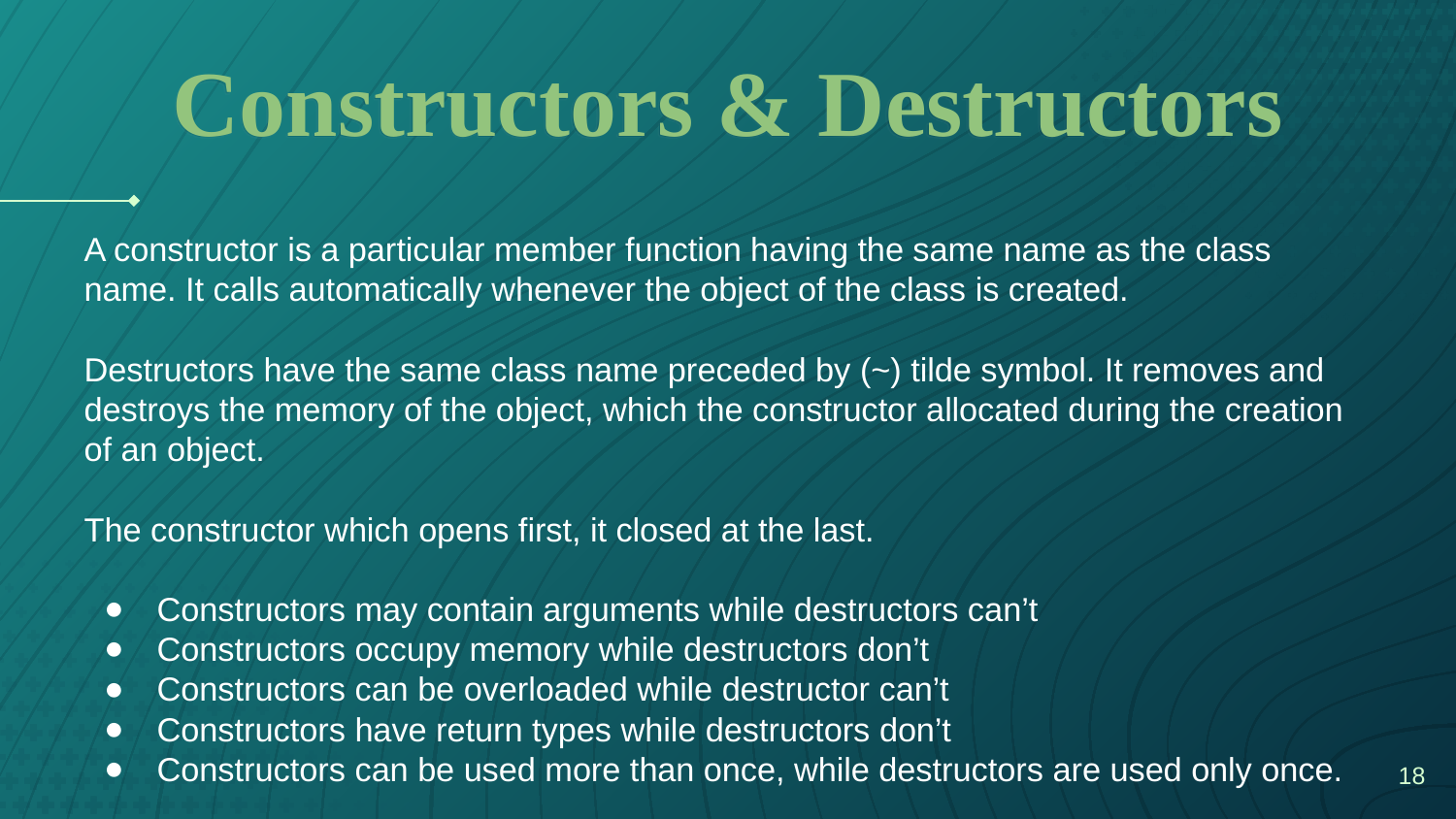

# Constructors & Destructors
A constructor is a particular member function having the same name as the class name. It calls automatically whenever the object of the class is created.

Destructors have the same class name preceded by (~) tilde symbol. It removes and destroys the memory of the object, which the constructor allocated during the creation of an object.

The constructor which opens first, it closed at the last.

Constructors may contain arguments while destructors can’t
Constructors occupy memory while destructors don’t
Constructors can be overloaded while destructor can’t
Constructors have return types while destructors don’t
Constructors can be used more than once, while destructors are used only once.
18